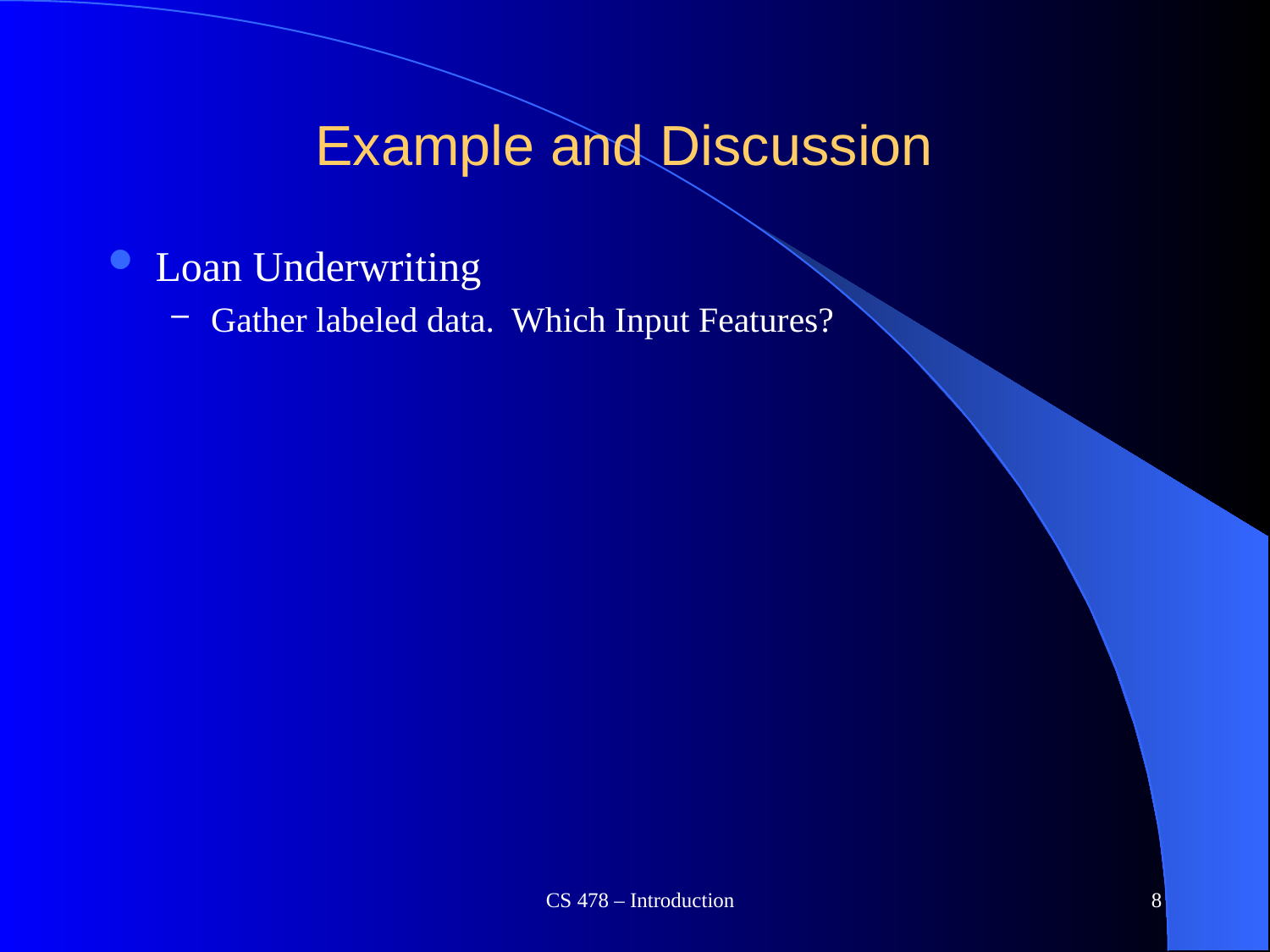

# Example and Discussion
Loan Underwriting
Gather labeled data.  Which Input Features?

CS 478 – Introduction
8